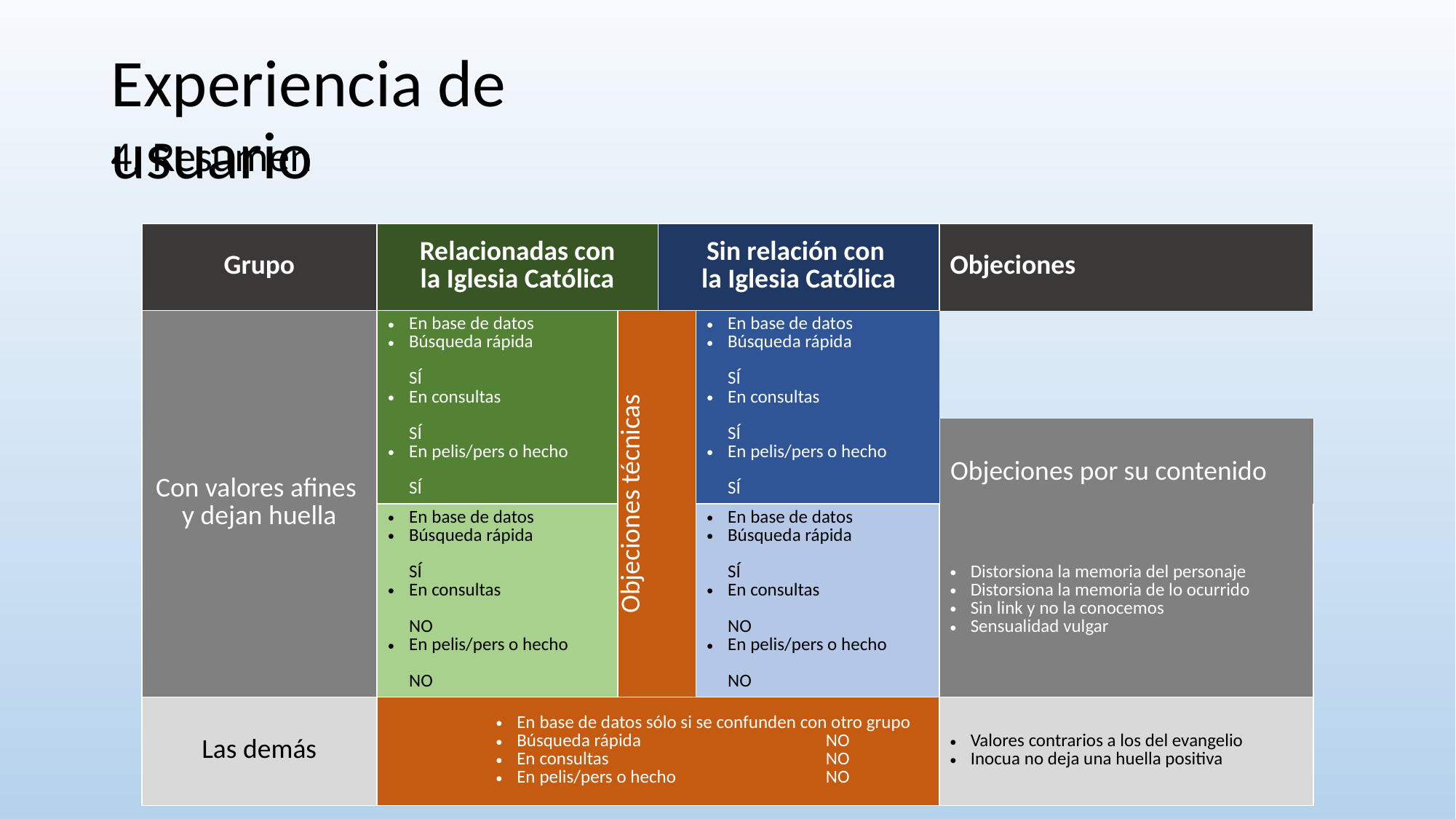

# Experiencia de usuario
4. Resumen
| Grupo | Relacionadas con la Iglesia Católica |  | Sin relación con la Iglesia Católica |  | Objeciones |
| --- | --- | --- | --- | --- | --- |
| Con valores afines y dejan huella | En base de datos Búsqueda rápida SÍ En consultas SÍ En pelis/pers o hecho SÍ | Objeciones técnicas |  | En base de datos Búsqueda rápida SÍ En consultas SÍ En pelis/pers o hecho SÍ |  |
|  | En base de datos Búsqueda rápida SÍ En consultas NO En pelis/pers o hecho NO |  |  | En base de datos Búsqueda rápida SÍ En consultas NO En pelis/pers o hecho NO | Distorsiona la memoria del personaje Distorsiona la memoria de lo ocurrido Sin link y no la conocemos Sensualidad vulgar |
| Las demás | En base de datos sólo si se confunden con otro grupo Búsqueda rápida NO En consultas NO En pelis/pers o hecho NO |  |  |  | Valores contrarios a los del evangelio Inocua no deja una huella positiva |
| Grupo | Relacionadas con la Iglesia Católica |  | Sin relación con la Iglesia Católica |  |  |
| --- | --- | --- | --- | --- | --- |
| Con valores afines y dejan huella | ü | û |  | ü |  |
|  | û |  |  | û | Objeciones por su contenido |
| Las demás | û |  |  |  |  |